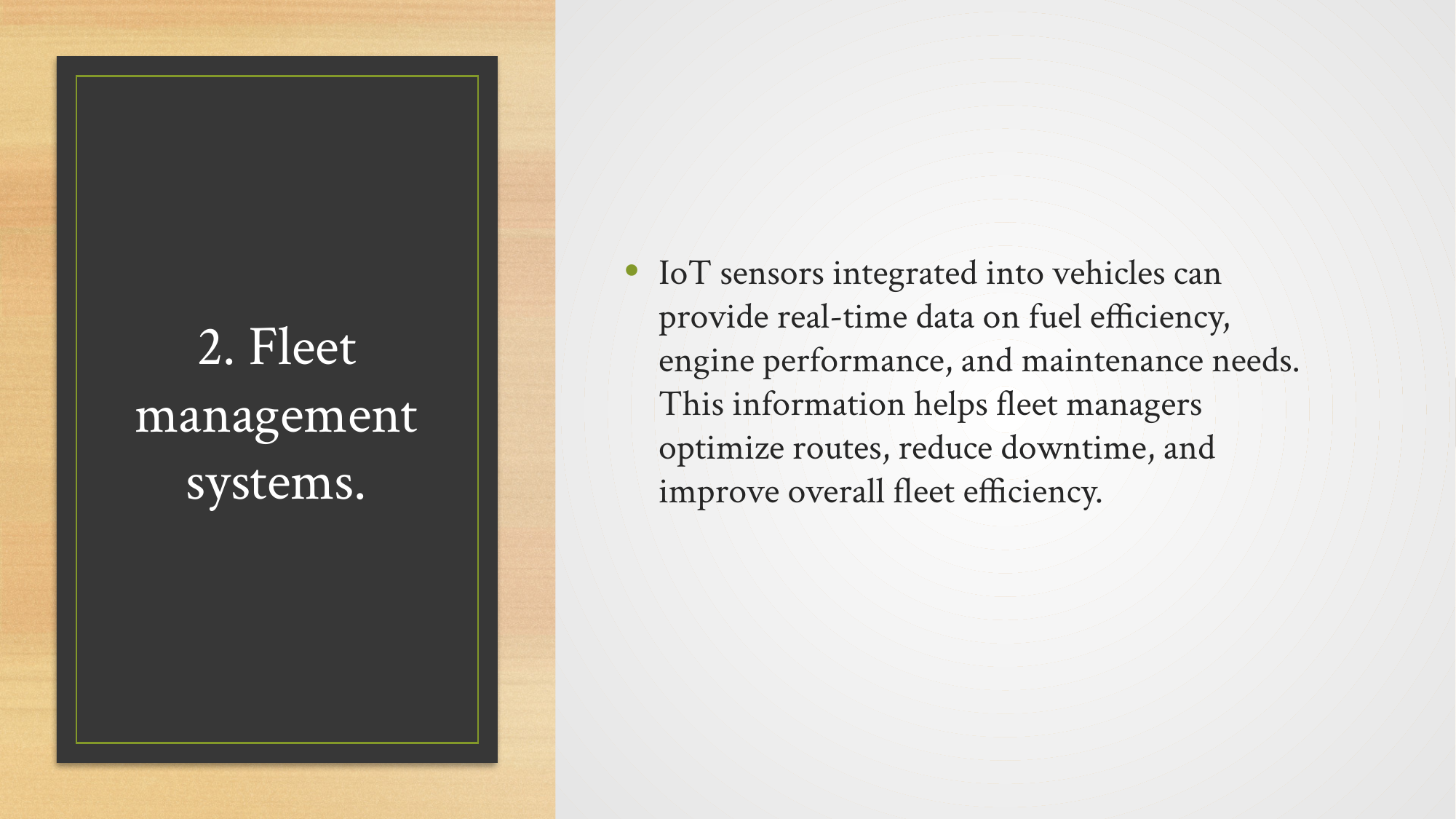

IoT sensors integrated into vehicles can provide real-time data on fuel efficiency, engine performance, and maintenance needs. This information helps fleet managers optimize routes, reduce downtime, and improve overall fleet efficiency.

# 2. Fleet management systems.